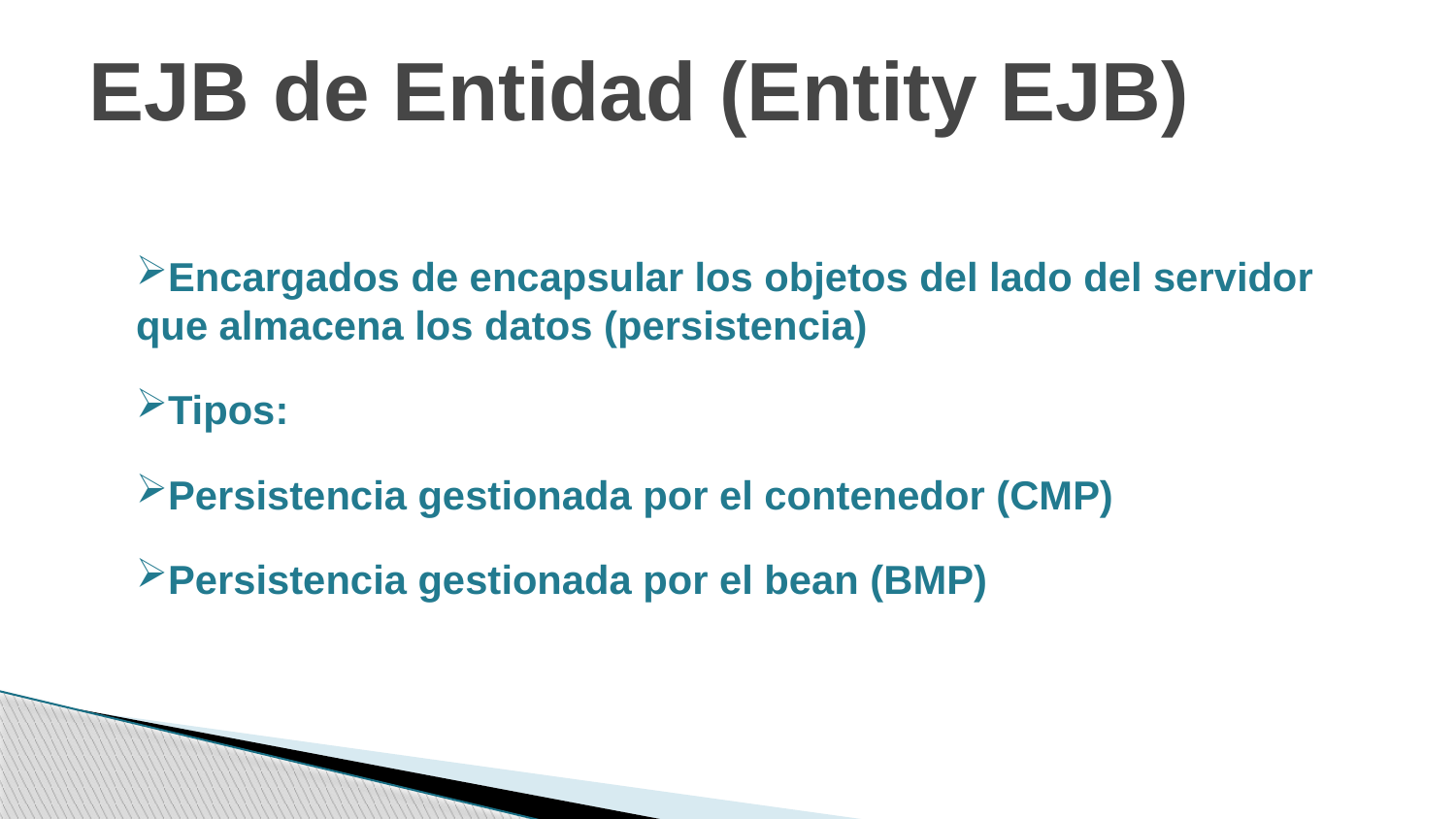

EJB de Entidad (Entity EJB)

Encargados de encapsular los objetos del lado del servidor que almacena los datos (persistencia)
Tipos:
Persistencia gestionada por el contenedor (CMP)
Persistencia gestionada por el bean (BMP)